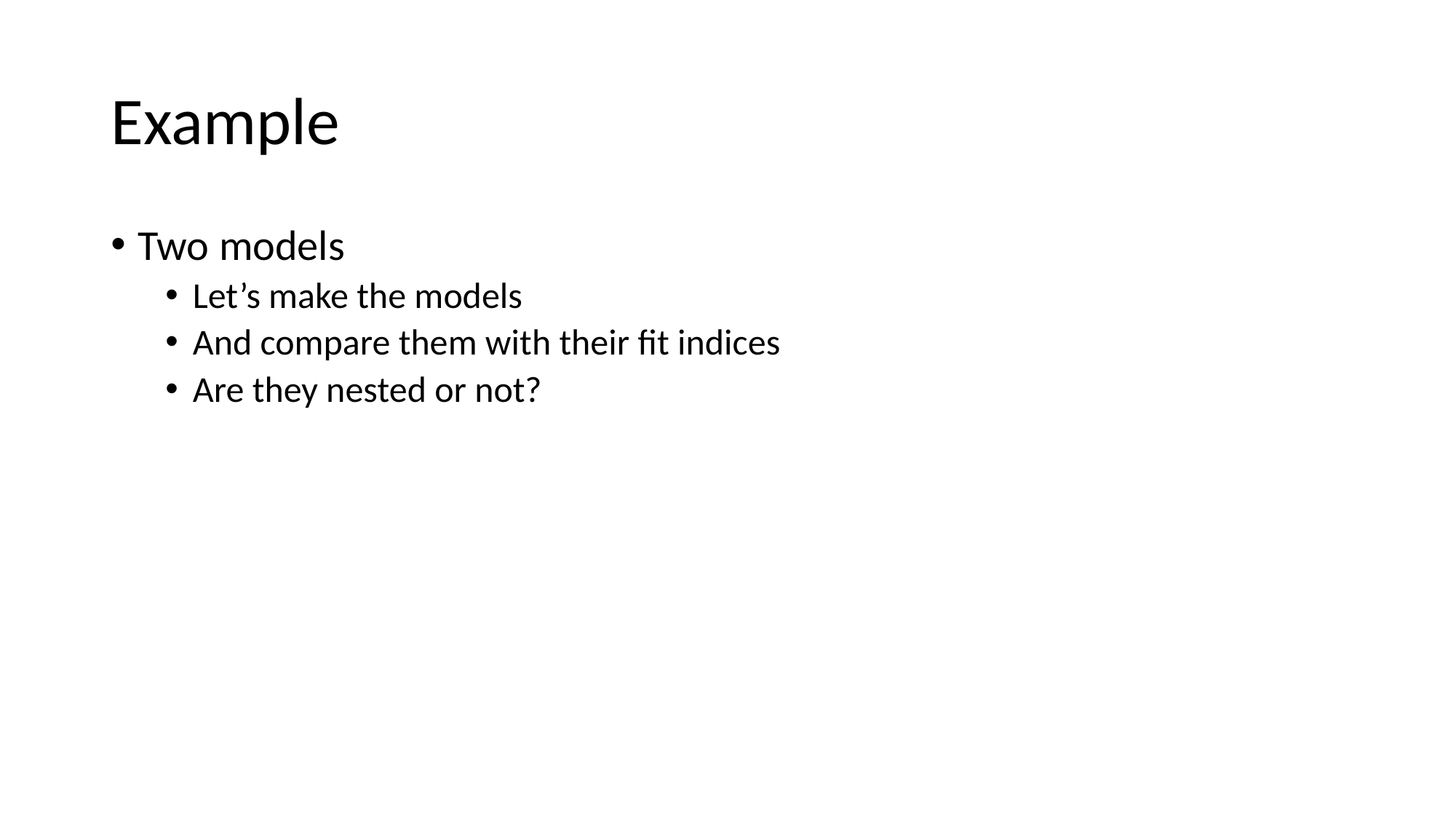

# Example
Two models
Let’s make the models
And compare them with their fit indices
Are they nested or not?